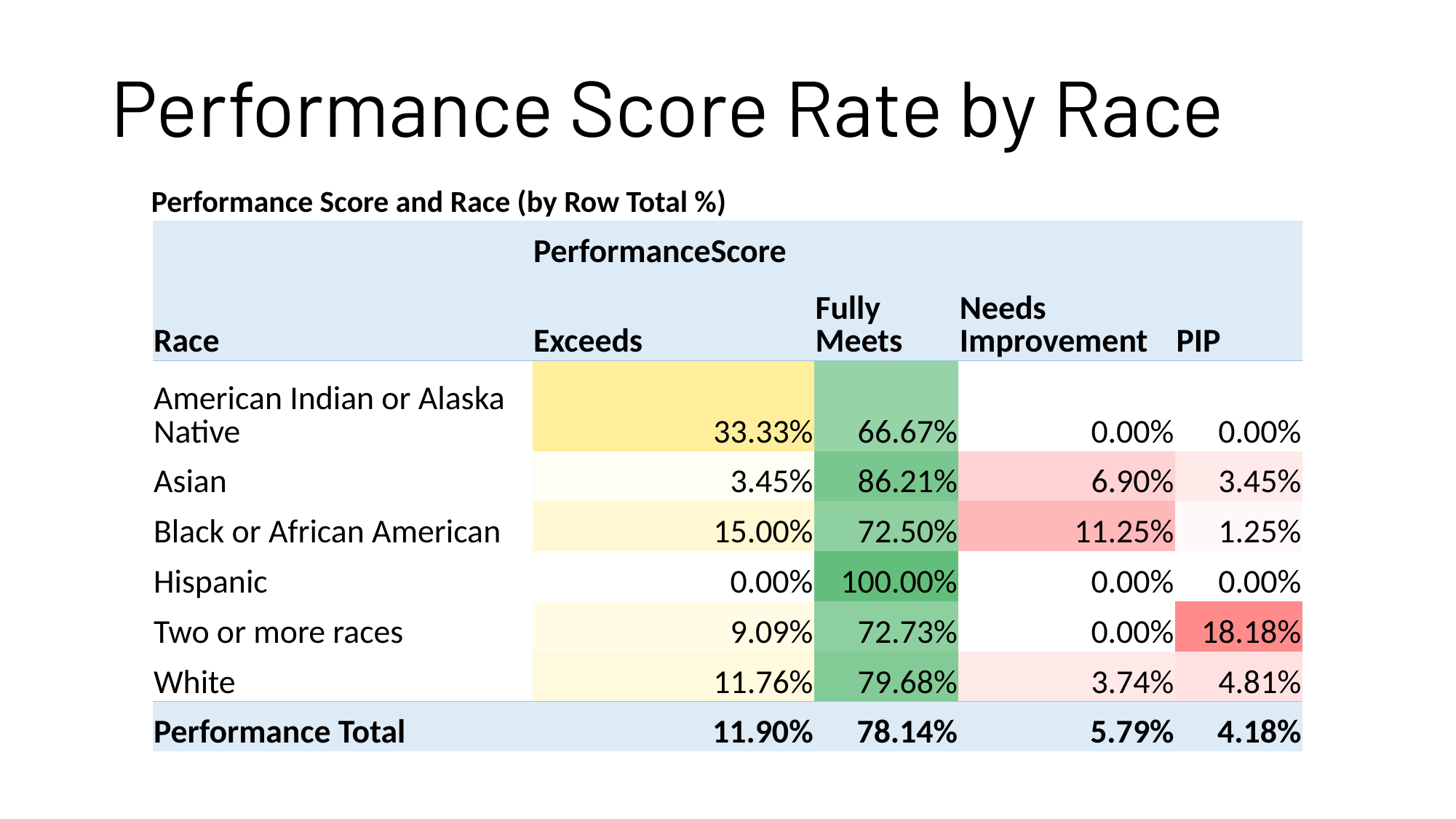

# Performance Score Rate by Race
Performance Score and Race (by Row Total %)
|  | PerformanceScore |  |  |  |
| --- | --- | --- | --- | --- |
| Race | Exceeds | Fully Meets | Needs Improvement | PIP |
| American Indian or Alaska Native | 33.33% | 66.67% | 0.00% | 0.00% |
| Asian | 3.45% | 86.21% | 6.90% | 3.45% |
| Black or African American | 15.00% | 72.50% | 11.25% | 1.25% |
| Hispanic | 0.00% | 100.00% | 0.00% | 0.00% |
| Two or more races | 9.09% | 72.73% | 0.00% | 18.18% |
| White | 11.76% | 79.68% | 3.74% | 4.81% |
| Performance Total | 11.90% | 78.14% | 5.79% | 4.18% |